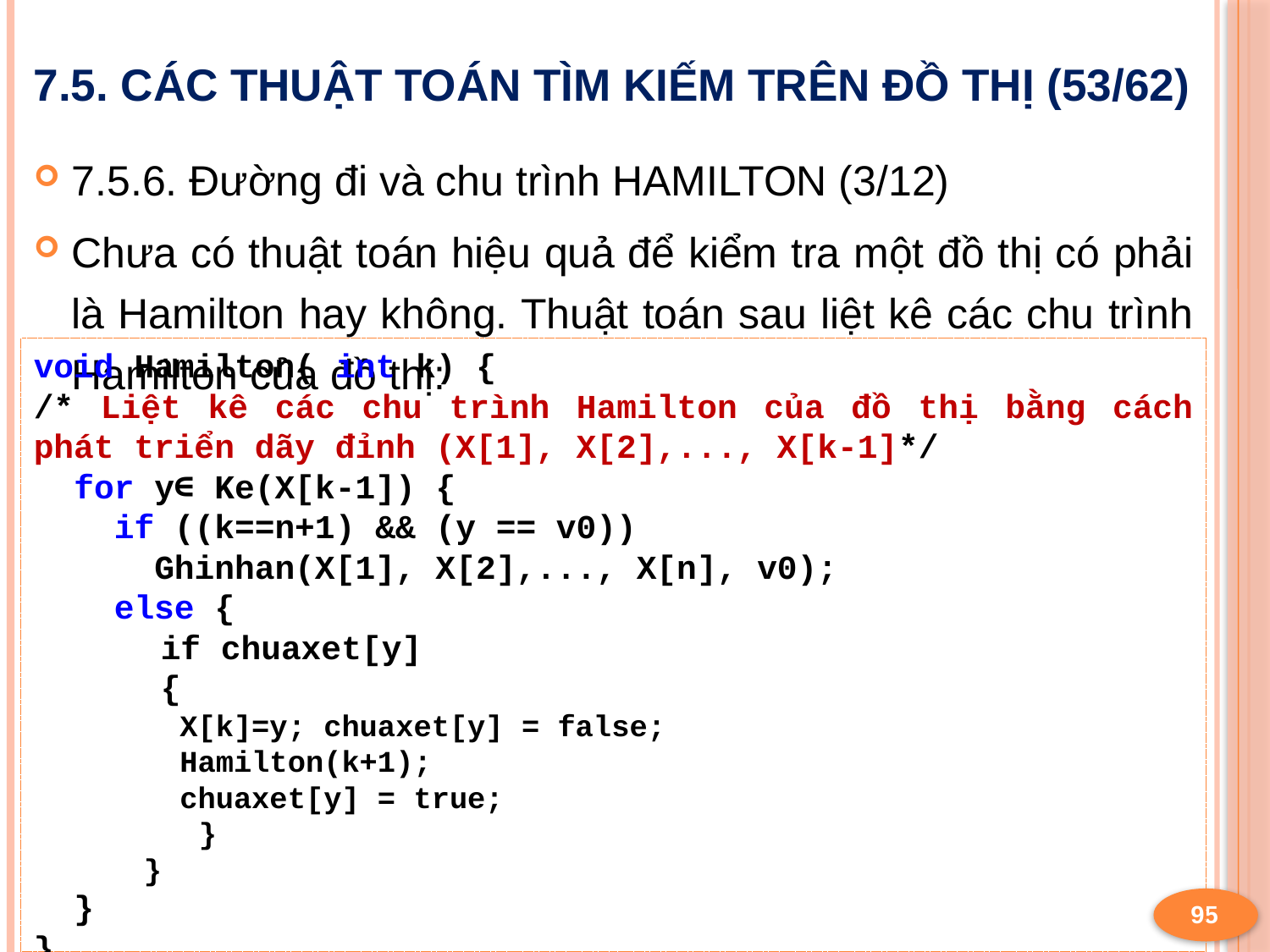

# 7.5. Các thuật toán tìm kiếm trên đồ thị (53/62)
7.5.6. Đường đi và chu trình HAMILTON (3/12)
Chưa có thuật toán hiệu quả để kiểm tra một đồ thị có phải là Hamilton hay không. Thuật toán sau liệt kê các chu trình Hamilton của đồ thị:
void Hamilton( int k) {
/* Liệt kê các chu trình Hamilton của đồ thị bằng cách phát triển dãy đỉnh (X[1], X[2],..., X[k-1]*/
  for y∈ Ke(X[k-1]) {
    if ((k==n+1) && (y == v0))
      Ghinhan(X[1], X[2],..., X[n], v0);
    else {
	if chuaxet[y]
	{
      X[k]=y; chuaxet[y] = false;
      Hamilton(k+1);
      chuaxet[y] = true;
	}
    }
  }
}
95